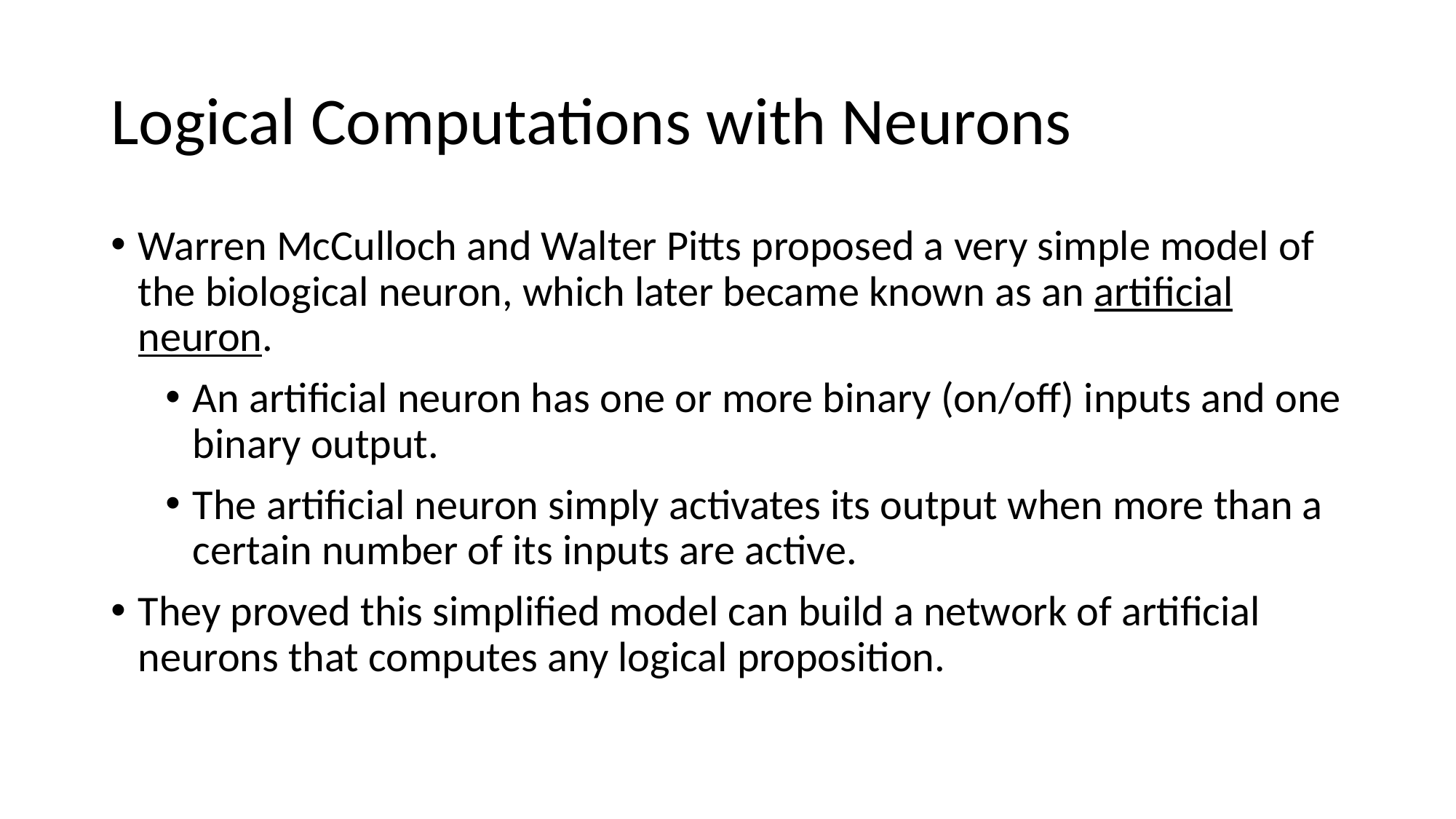

# Logical Computations with Neurons
Warren McCulloch and Walter Pitts proposed a very simple model of the biological neuron, which later became known as an artificial neuron.
An artificial neuron has one or more binary (on/off) inputs and one binary output.
The artificial neuron simply activates its output when more than a certain number of its inputs are active.
They proved this simplified model can build a network of artificial neurons that computes any logical proposition.